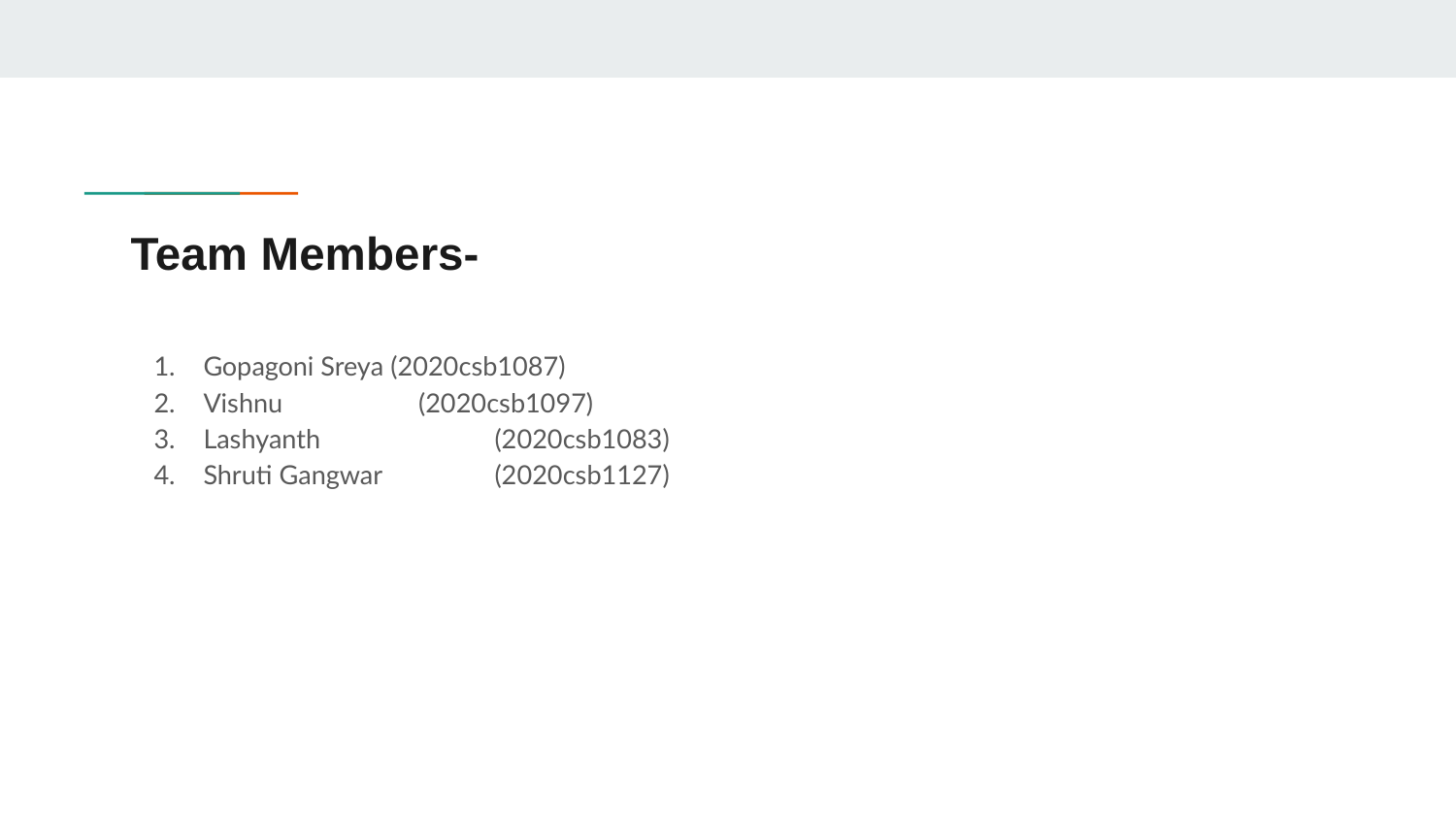

# Team Members-
Gopagoni Sreya (2020csb1087)
Vishnu                    (2020csb1097)
Lashyanth		(2020csb1083)
Shruti Gangwar	(2020csb1127)